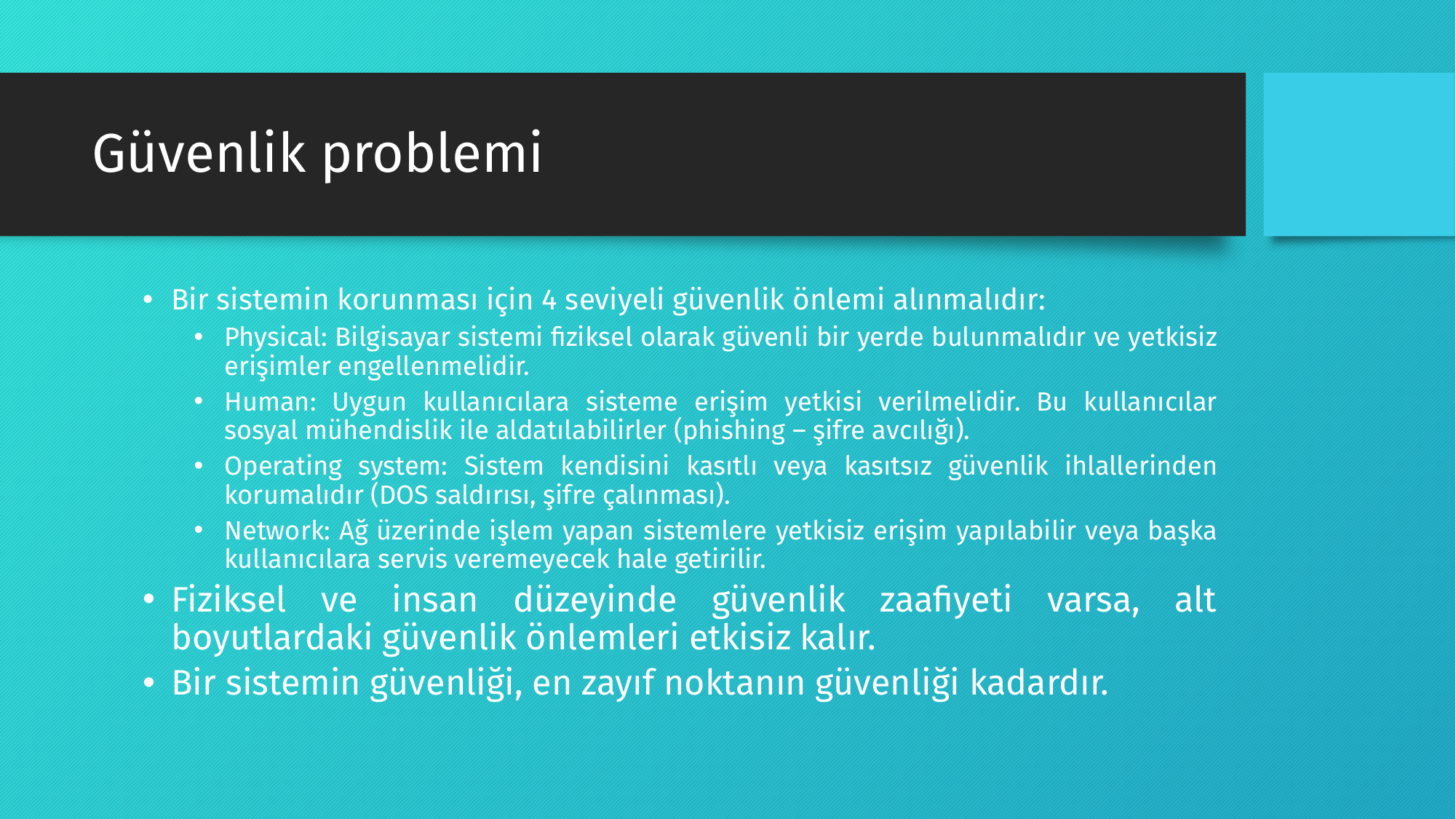

# Güvenlik problemi
Bir sistemin korunması için 4 seviyeli güvenlik önlemi alınmalıdır:
Physical: Bilgisayar sistemi fiziksel olarak güvenli bir yerde bulunmalıdır ve yetkisiz erişimler engellenmelidir.
Human: Uygun kullanıcılara sisteme erişim yetkisi verilmelidir. Bu kullanıcılar sosyal mühendislik ile aldatılabilirler (phishing – şifre avcılığı).
Operating system: Sistem kendisini kasıtlı veya kasıtsız güvenlik ihlallerinden korumalıdır (DOS saldırısı, şifre çalınması).
Network: Ağ üzerinde işlem yapan sistemlere yetkisiz erişim yapılabilir veya başka kullanıcılara servis veremeyecek hale getirilir.
Fiziksel ve insan düzeyinde güvenlik zaafiyeti varsa, alt boyutlardaki güvenlik önlemleri etkisiz kalır.
Bir sistemin güvenliği, en zayıf noktanın güvenliği kadardır.